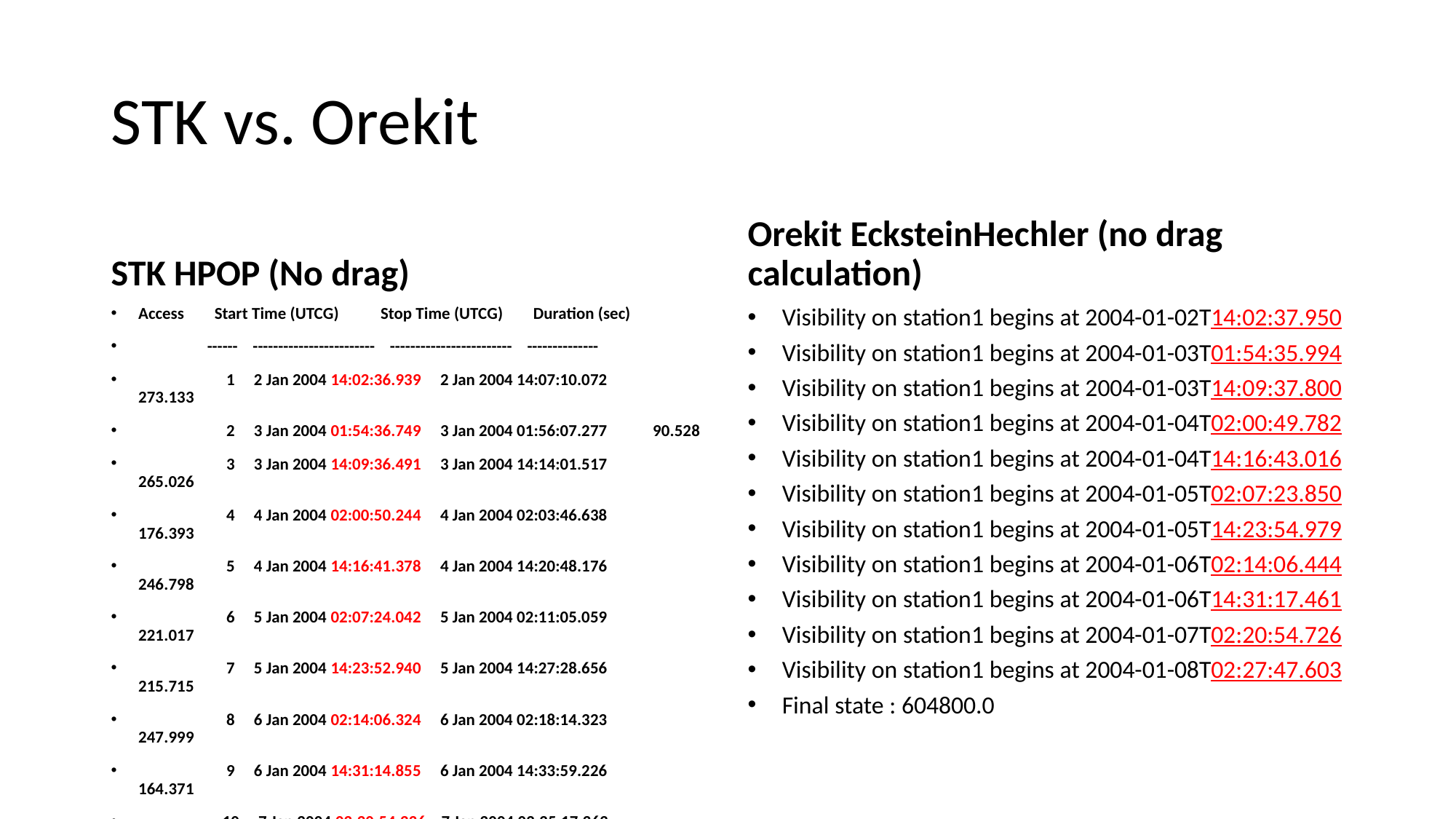

# STK vs. Orekit
STK HPOP (No drag)
Orekit EcksteinHechler (no drag calculation)
Access        Start Time (UTCG)           Stop Time (UTCG)        Duration (sec)
                  ------    ------------------------    ------------------------    --------------
                       1     2 Jan 2004 14:02:36.939     2 Jan 2004 14:07:10.072           273.133
                       2     3 Jan 2004 01:54:36.749     3 Jan 2004 01:56:07.277            90.528
                       3     3 Jan 2004 14:09:36.491     3 Jan 2004 14:14:01.517           265.026
                       4     4 Jan 2004 02:00:50.244     4 Jan 2004 02:03:46.638           176.393
                       5     4 Jan 2004 14:16:41.378     4 Jan 2004 14:20:48.176           246.798
                       6     5 Jan 2004 02:07:24.042     5 Jan 2004 02:11:05.059           221.017
                       7     5 Jan 2004 14:23:52.940     5 Jan 2004 14:27:28.656           215.715
                       8     6 Jan 2004 02:14:06.324     6 Jan 2004 02:18:14.323           247.999
                       9     6 Jan 2004 14:31:14.855     6 Jan 2004 14:33:59.226           164.371
                      10     7 Jan 2004 02:20:54.236    7 Jan 2004 02:25:17.263           263.028
                      11     7 Jan 2004 14:39:09.711     7 Jan 2004 14:39:57.281            47.570
                      12     8 Jan 2004 02:27:46.681    8 Jan 2004 02:32:14.958           268.277
 Visibility on station1 begins at 2004-01-02T14:02:37.950
 Visibility on station1 begins at 2004-01-03T01:54:35.994
 Visibility on station1 begins at 2004-01-03T14:09:37.800
 Visibility on station1 begins at 2004-01-04T02:00:49.782
 Visibility on station1 begins at 2004-01-04T14:16:43.016
 Visibility on station1 begins at 2004-01-05T02:07:23.850
 Visibility on station1 begins at 2004-01-05T14:23:54.979
 Visibility on station1 begins at 2004-01-06T02:14:06.444
 Visibility on station1 begins at 2004-01-06T14:31:17.461
 Visibility on station1 begins at 2004-01-07T02:20:54.726
 Visibility on station1 begins at 2004-01-08T02:27:47.603
 Final state : 604800.0